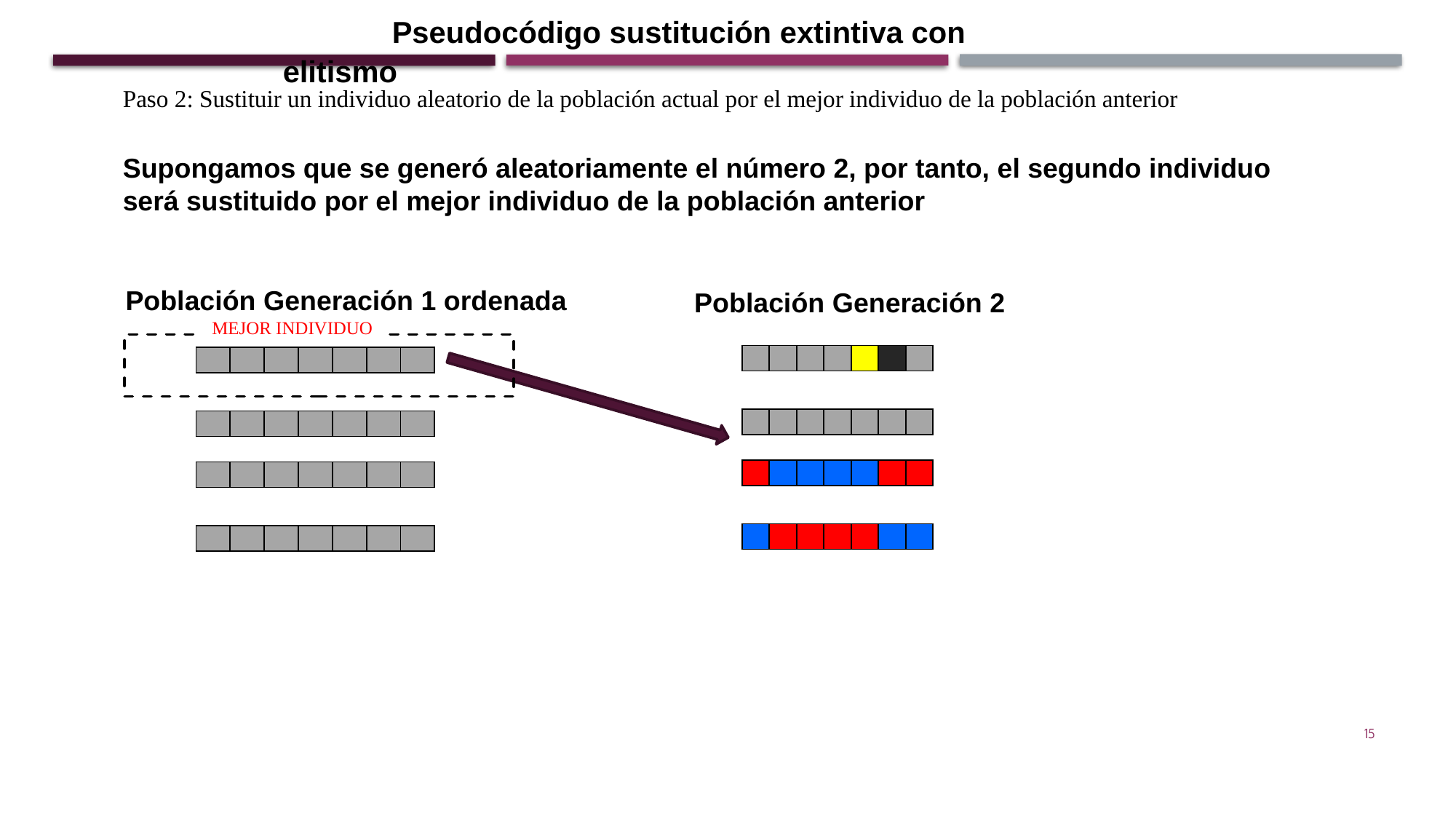

Pseudocódigo sustitución extintiva con elitismo

Paso 2: Sustituir un individuo aleatorio de la población actual por el mejor individuo de la población anterior

Supongamos que se generó aleatoriamente el número 2, por tanto, el segundo individuo será sustituido por el mejor individuo de la población anterior
Población Generación 1 ordenada
Población Generación 2
MEJOR INDIVIDUO

|  |  |  |  |  |  |  |
| --- | --- | --- | --- | --- | --- | --- |
|  |  |  |  |  |  |  |
|  |  |  |  |  |  |  |
|  |  |  |  |  |  |  |
|  |  |  |  |  |  |  |
|  |  |  |  |  |  |  |
|  |  |  |  |  |  |  |
|  |  |  |  |  |  |  |
| --- | --- | --- | --- | --- | --- | --- |
|  |  |  |  |  |  |  |
|  |  |  |  |  |  |  |
|  |  |  |  |  |  |  |
|  |  |  |  |  |  |  |
|  |  |  |  |  |  |  |
|  |  |  |  |  |  |  |

15